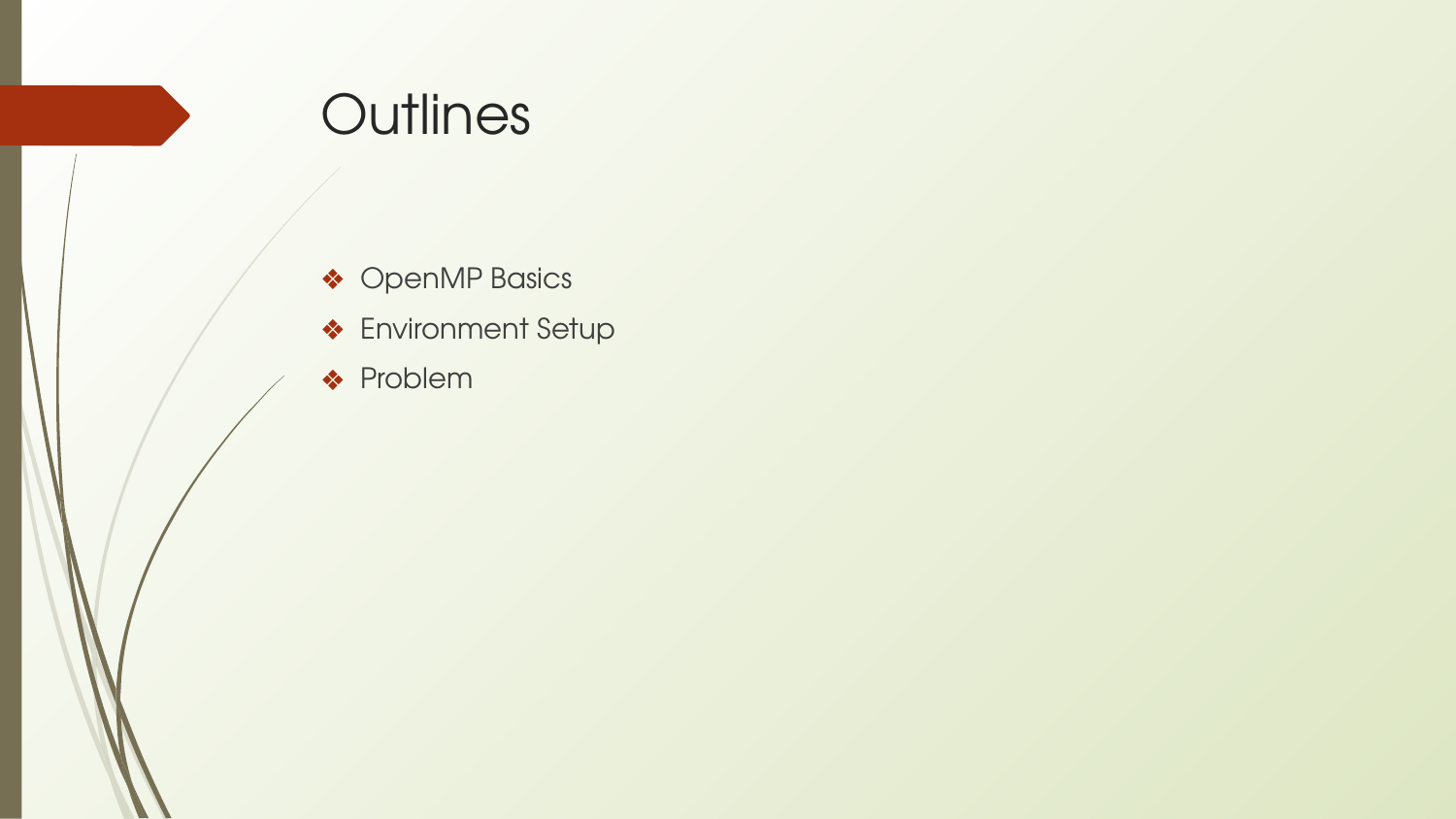

# Outlines
OpenMP Basics
Environment Setup
Problem